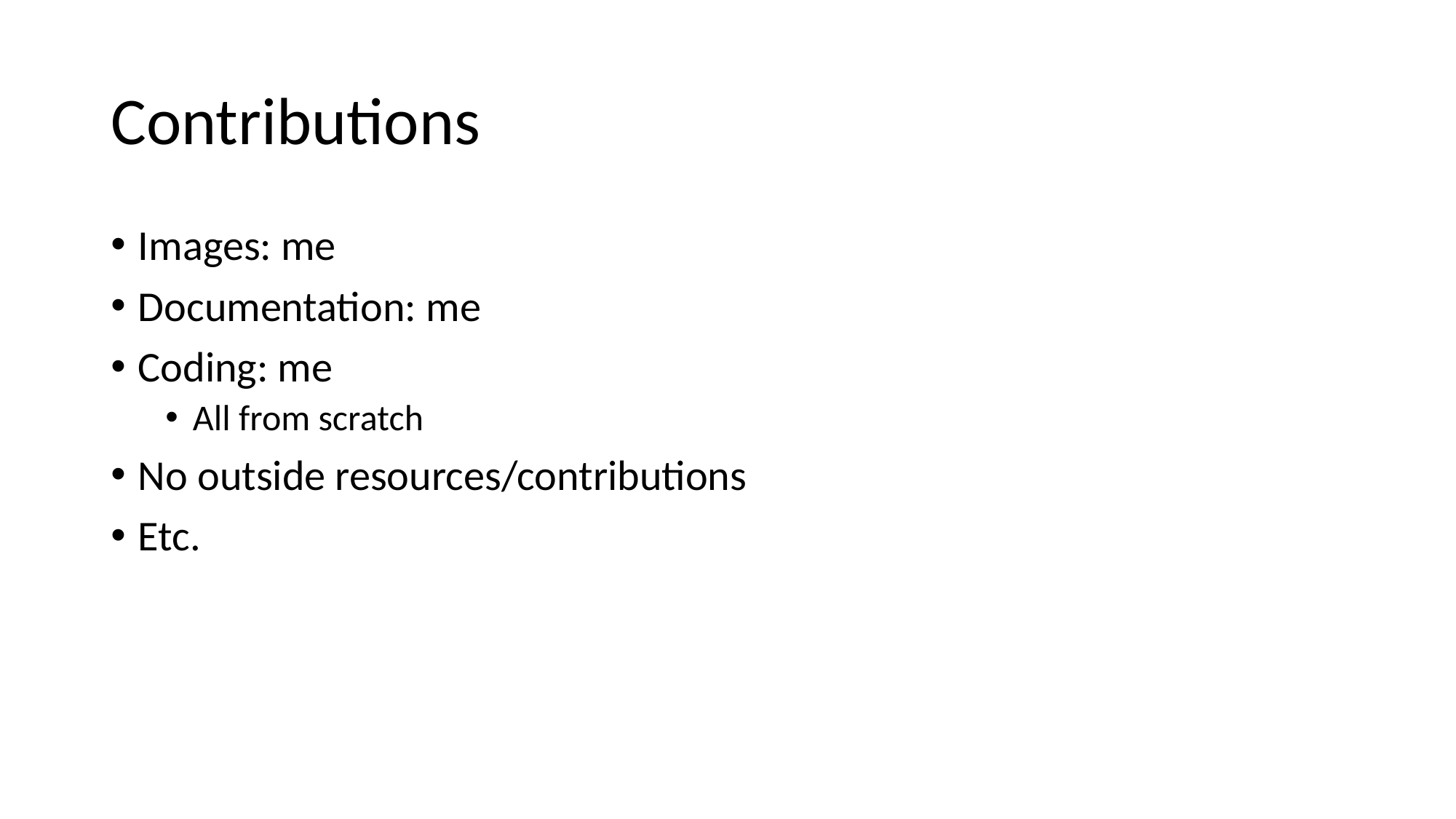

# Contributions
Images: me
Documentation: me
Coding: me
All from scratch
No outside resources/contributions
Etc.